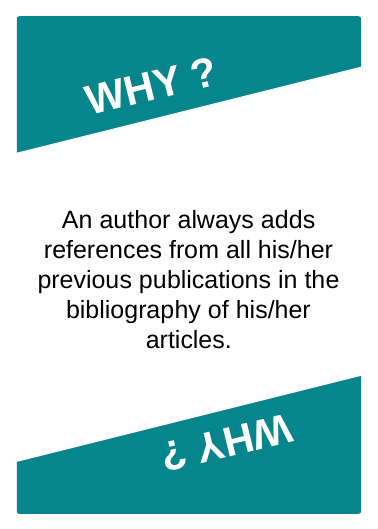

WHY ?

WHY ?
An author always adds references from all his/her previous publications in the bibliography of his/her articles.